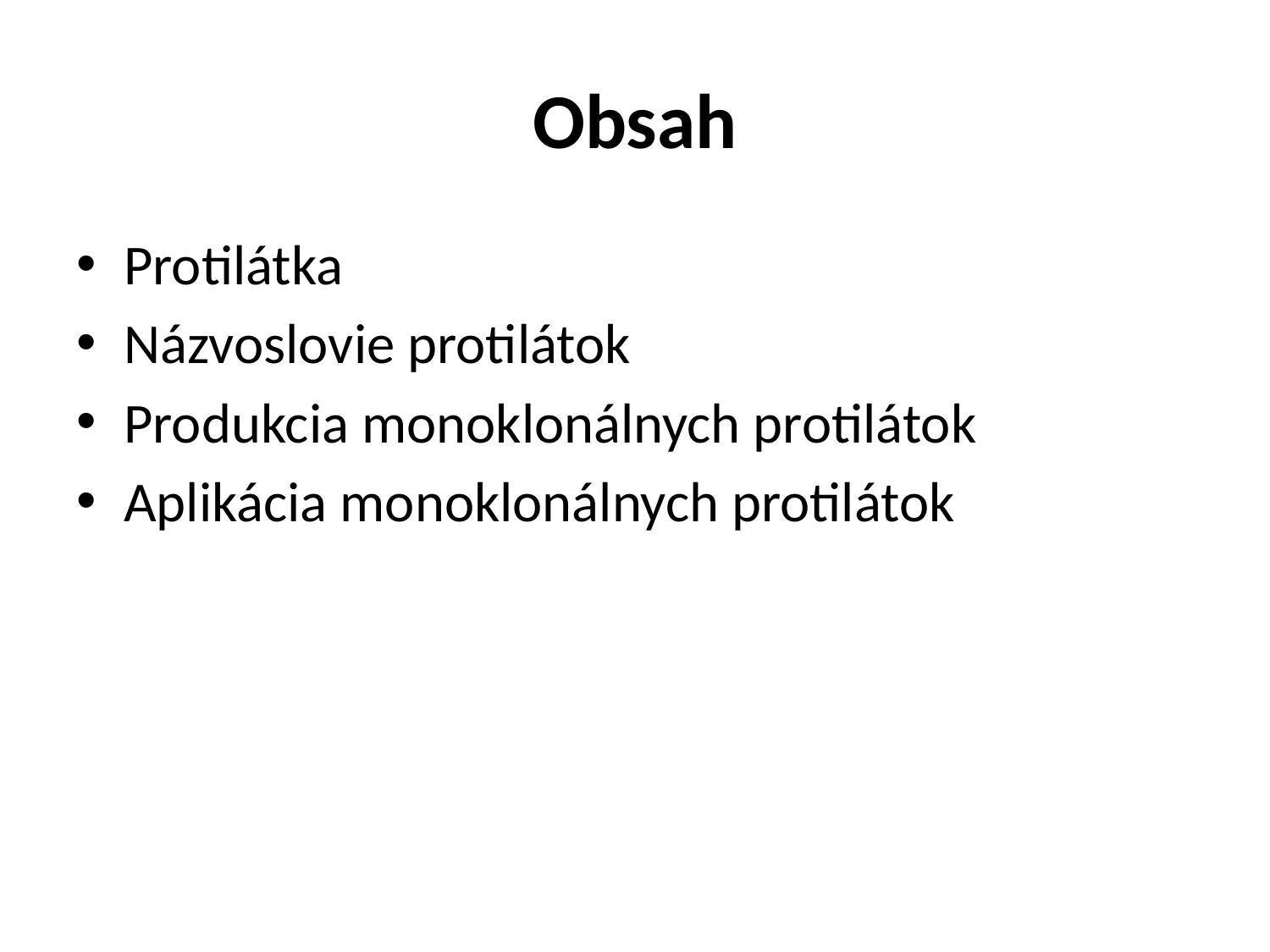

# Obsah
Protilátka
Názvoslovie protilátok
Produkcia monoklonálnych protilátok
Aplikácia monoklonálnych protilátok